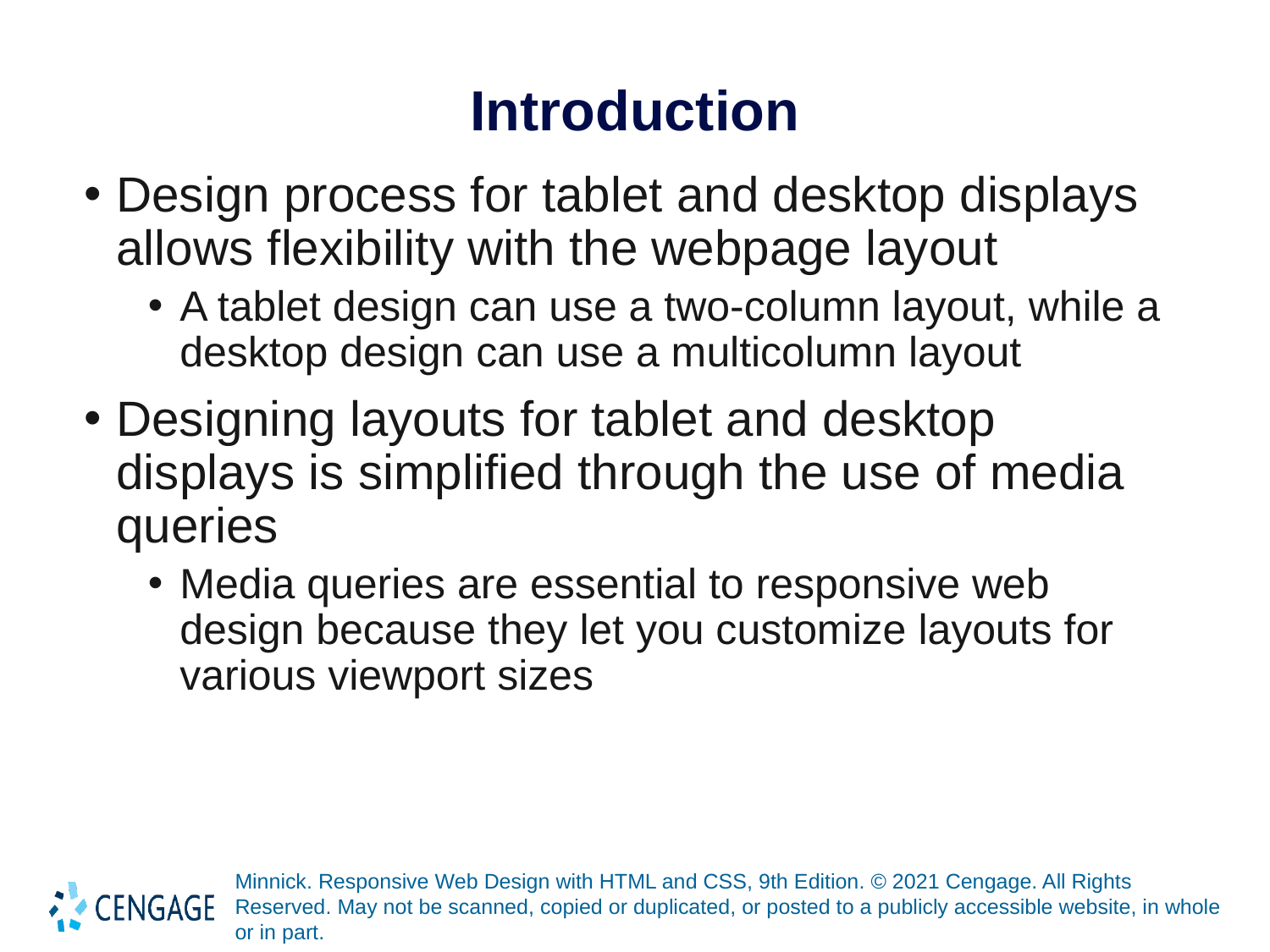

# Introduction
Design process for tablet and desktop displays allows flexibility with the webpage layout
A tablet design can use a two-column layout, while a desktop design can use a multicolumn layout
Designing layouts for tablet and desktop displays is simplified through the use of media queries
Media queries are essential to responsive web design because they let you customize layouts for various viewport sizes
Minnick. Responsive Web Design with HTML and CSS, 9th Edition. © 2021 Cengage. All Rights Reserved. May not be scanned, copied or duplicated, or posted to a publicly accessible website, in whole or in part.